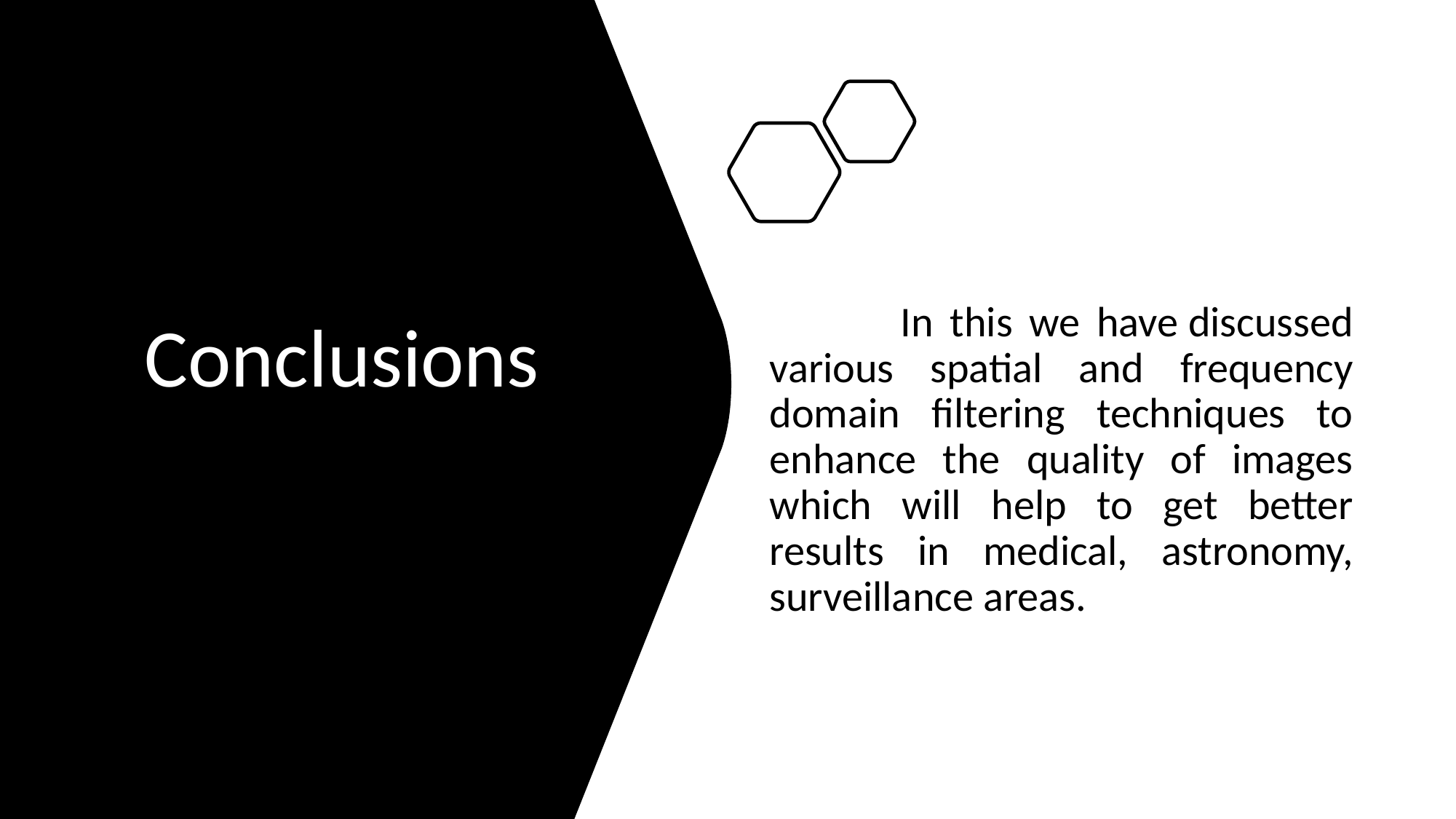

# Conclusions
          In this we have discussed various spatial and frequency domain filtering techniques to enhance the quality of images which will help to get better results in medical, astronomy, surveillance areas.